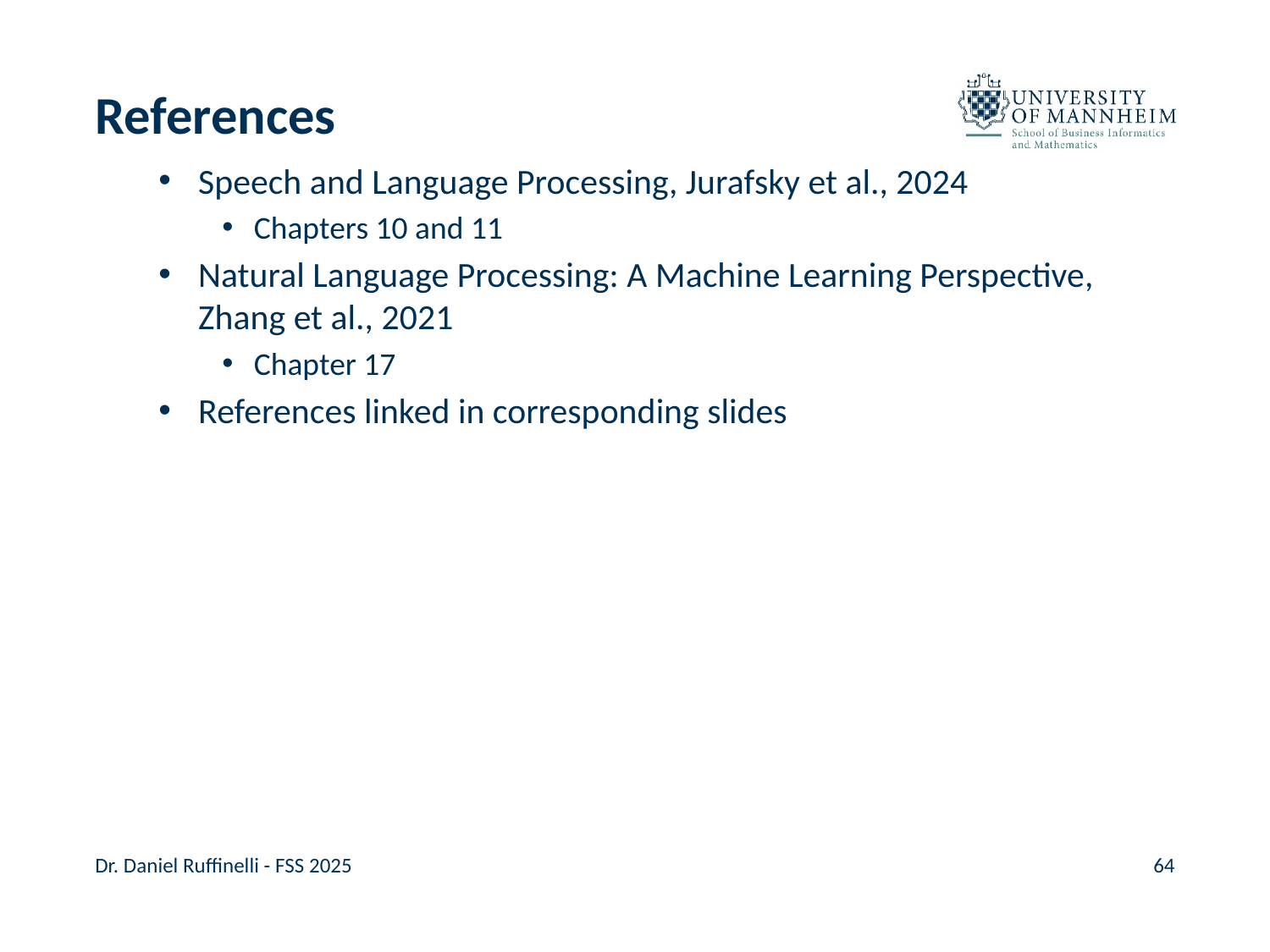

# References
Speech and Language Processing, Jurafsky et al., 2024
Chapters 10 and 11
Natural Language Processing: A Machine Learning Perspective, Zhang et al., 2021
Chapter 17
References linked in corresponding slides
Dr. Daniel Ruffinelli - FSS 2025
64